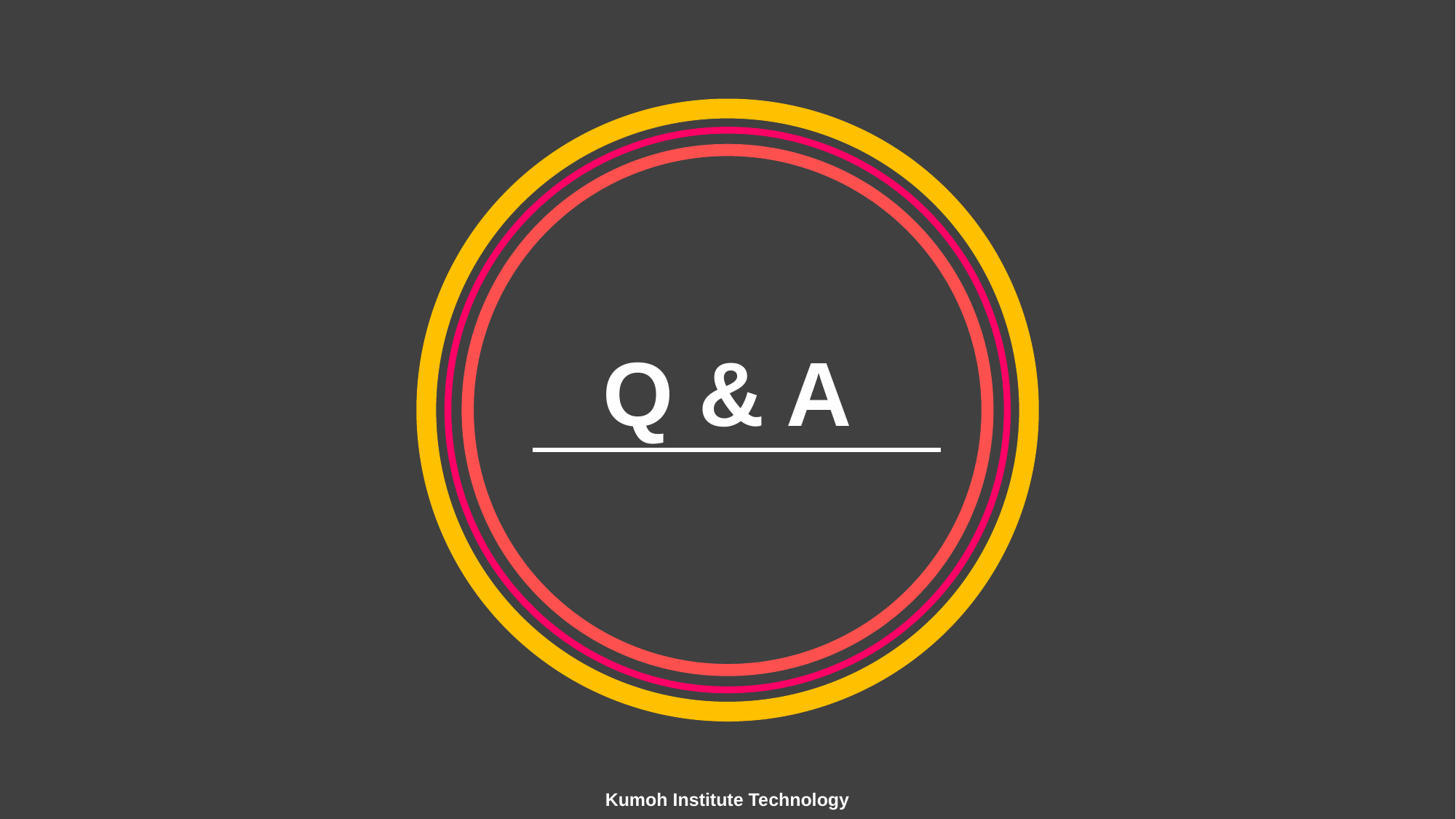

# Q & A
Kumoh Institute Technology